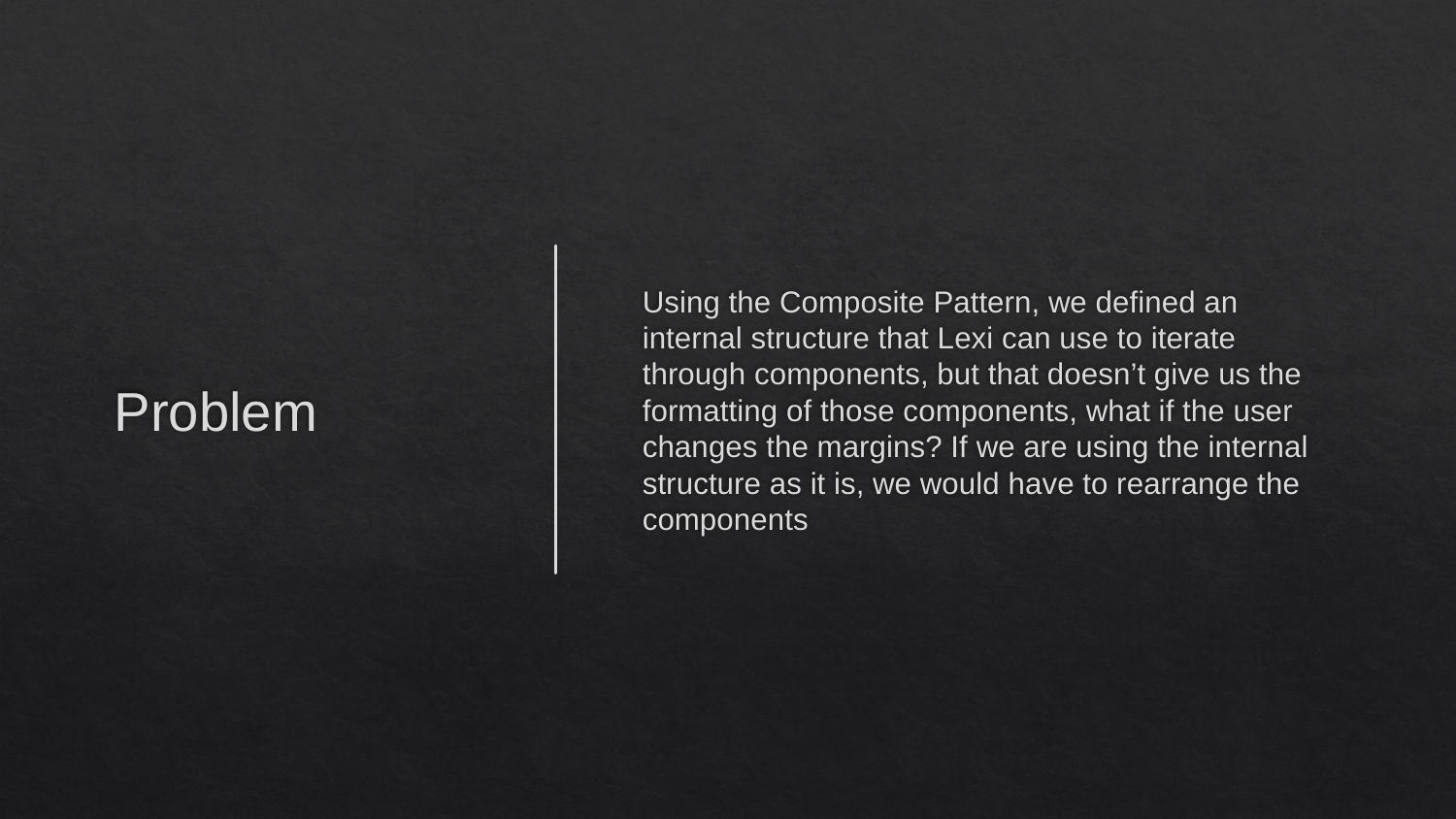

# Problem
Using the Composite Pattern, we defined an internal structure that Lexi can use to iterate through components, but that doesn’t give us the formatting of those components, what if the user changes the margins? If we are using the internal structure as it is, we would have to rearrange the components